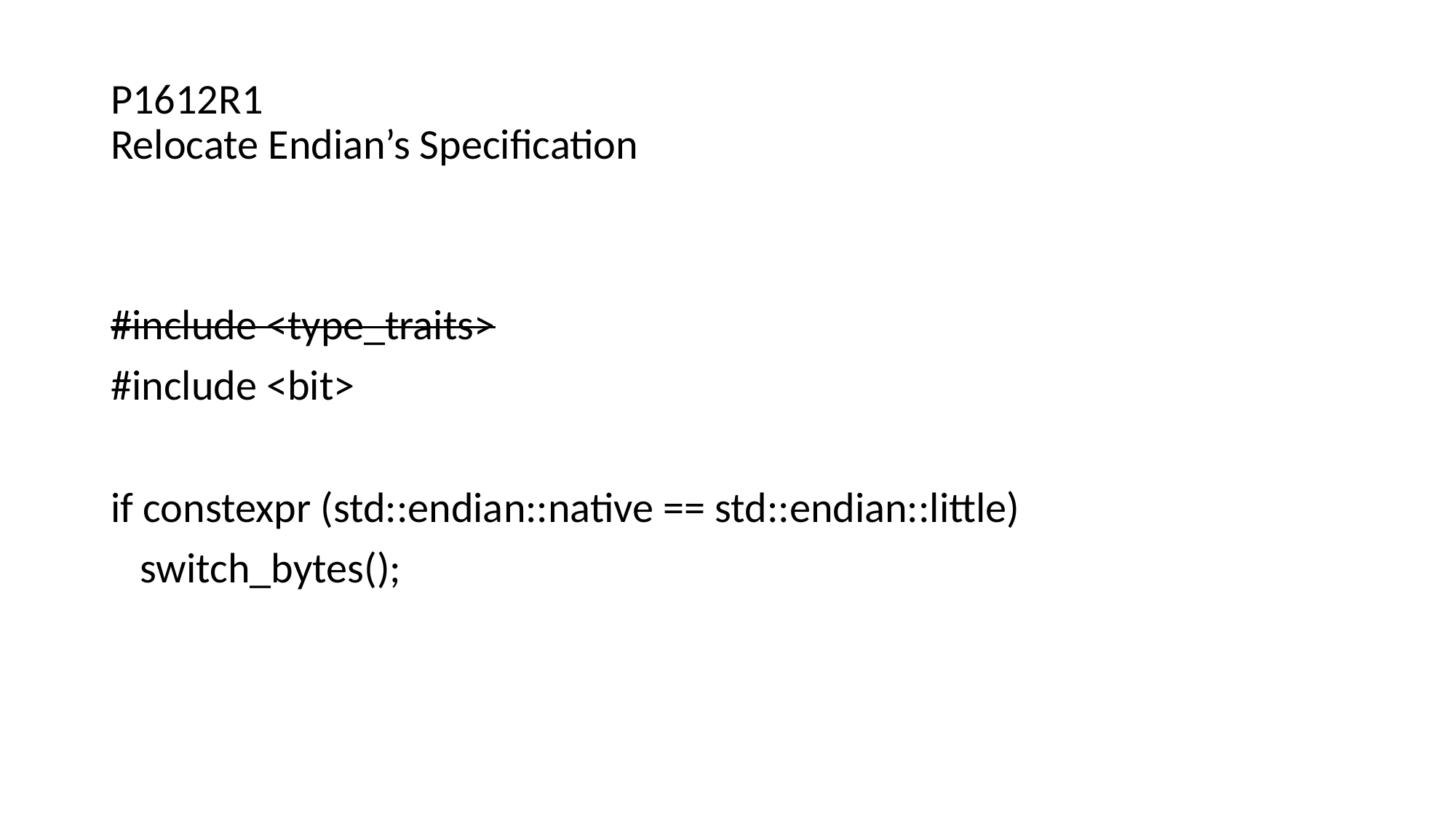

# P1612R1 Relocate Endian’s Specification
#include <type_traits>
#include <bit>

if constexpr (std::endian::native == std::endian::little)
   switch_bytes();